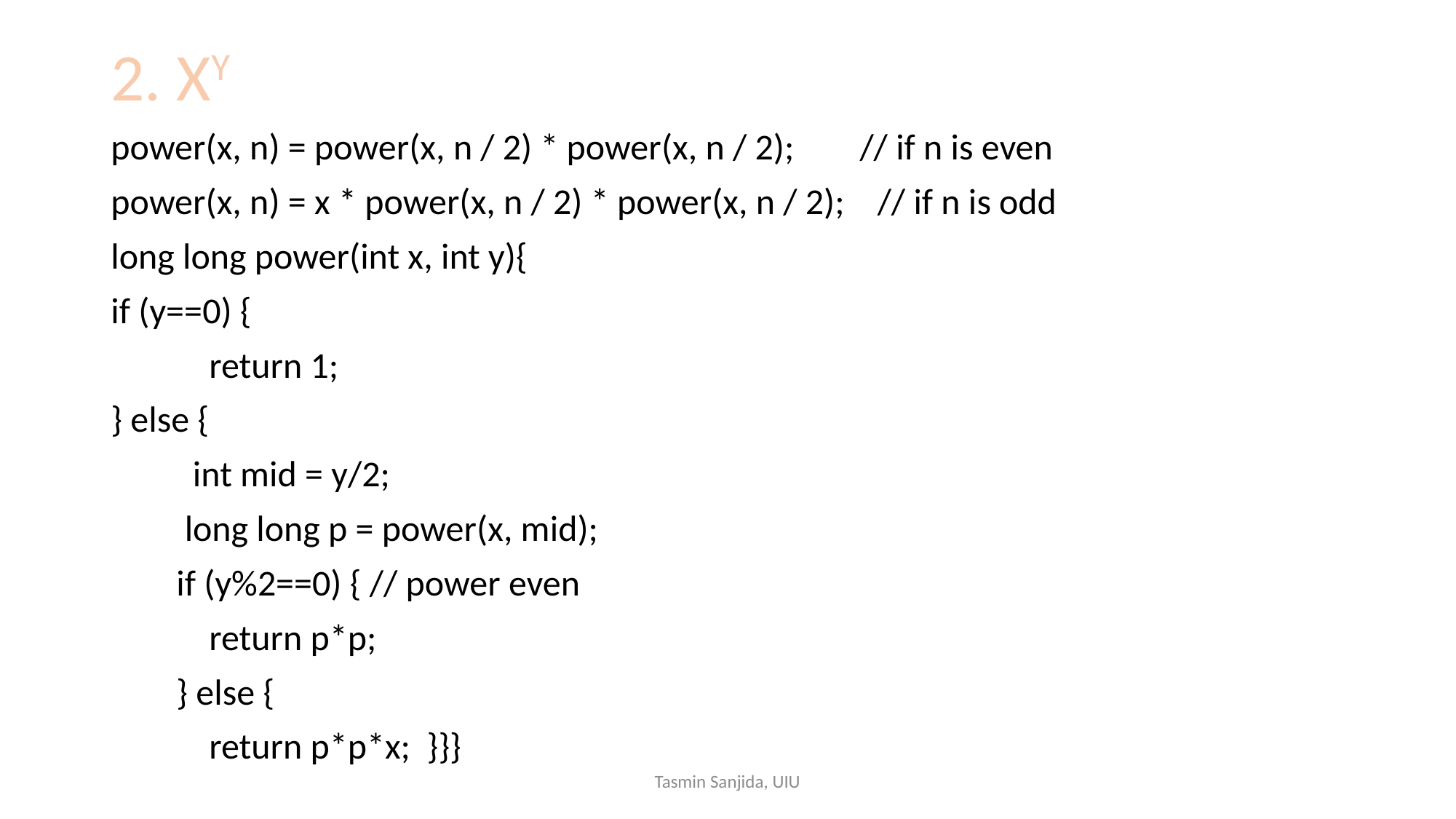

# 2. XY
power(x, n) = power(x, n / 2) * power(x, n / 2);        // if n is even
power(x, n) = x * power(x, n / 2) * power(x, n / 2);    // if n is odd
long long power(int x, int y){
if (y==0) {
            return 1;
} else {
          int mid = y/2;
         long long p = power(x, mid);
        if (y%2==0) { // power even
            return p*p;
        } else {
            return p*p*x;  }}}
Tasmin Sanjida, UIU
13